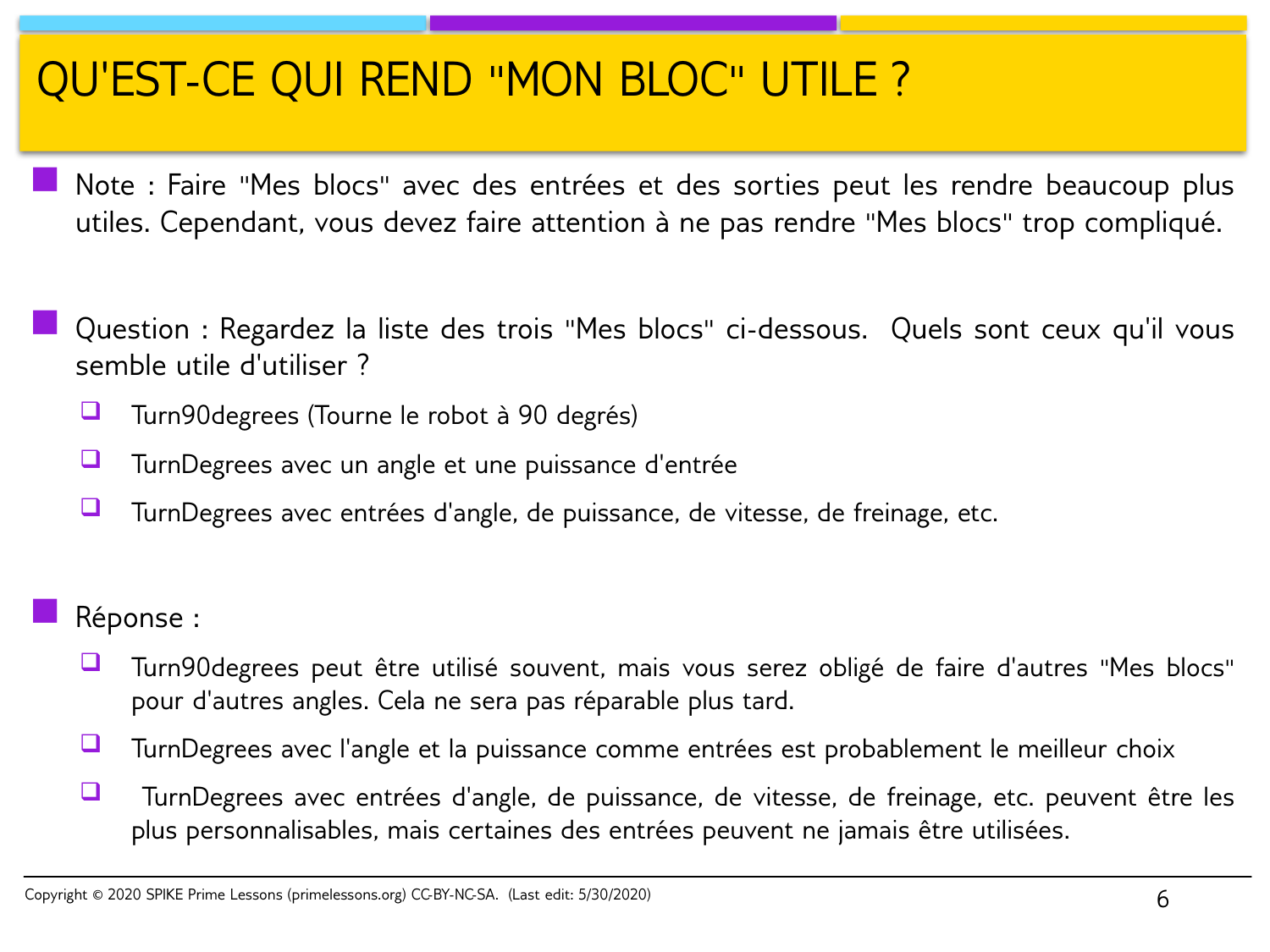

# Qu'est-ce qui rend "Mon bloc" utile ?
Note : Faire "Mes blocs" avec des entrées et des sorties peut les rendre beaucoup plus utiles. Cependant, vous devez faire attention à ne pas rendre "Mes blocs" trop compliqué.

Question : Regardez la liste des trois "Mes blocs" ci-dessous.  Quels sont ceux qu'il vous semble utile d'utiliser ?
Turn90degrees (Tourne le robot à 90 degrés)
TurnDegrees avec un angle et une puissance d'entrée
TurnDegrees avec entrées d'angle, de puissance, de vitesse, de freinage, etc.

Réponse :
Turn90degrees peut être utilisé souvent, mais vous serez obligé de faire d'autres "Mes blocs" pour d'autres angles. Cela ne sera pas réparable plus tard.
TurnDegrees avec l'angle et la puissance comme entrées est probablement le meilleur choix
 TurnDegrees avec entrées d'angle, de puissance, de vitesse, de freinage, etc. peuvent être les plus personnalisables, mais certaines des entrées peuvent ne jamais être utilisées.
6
Copyright © 2020 SPIKE Prime Lessons (primelessons.org) CC-BY-NC-SA.  (Last edit: 5/30/2020)